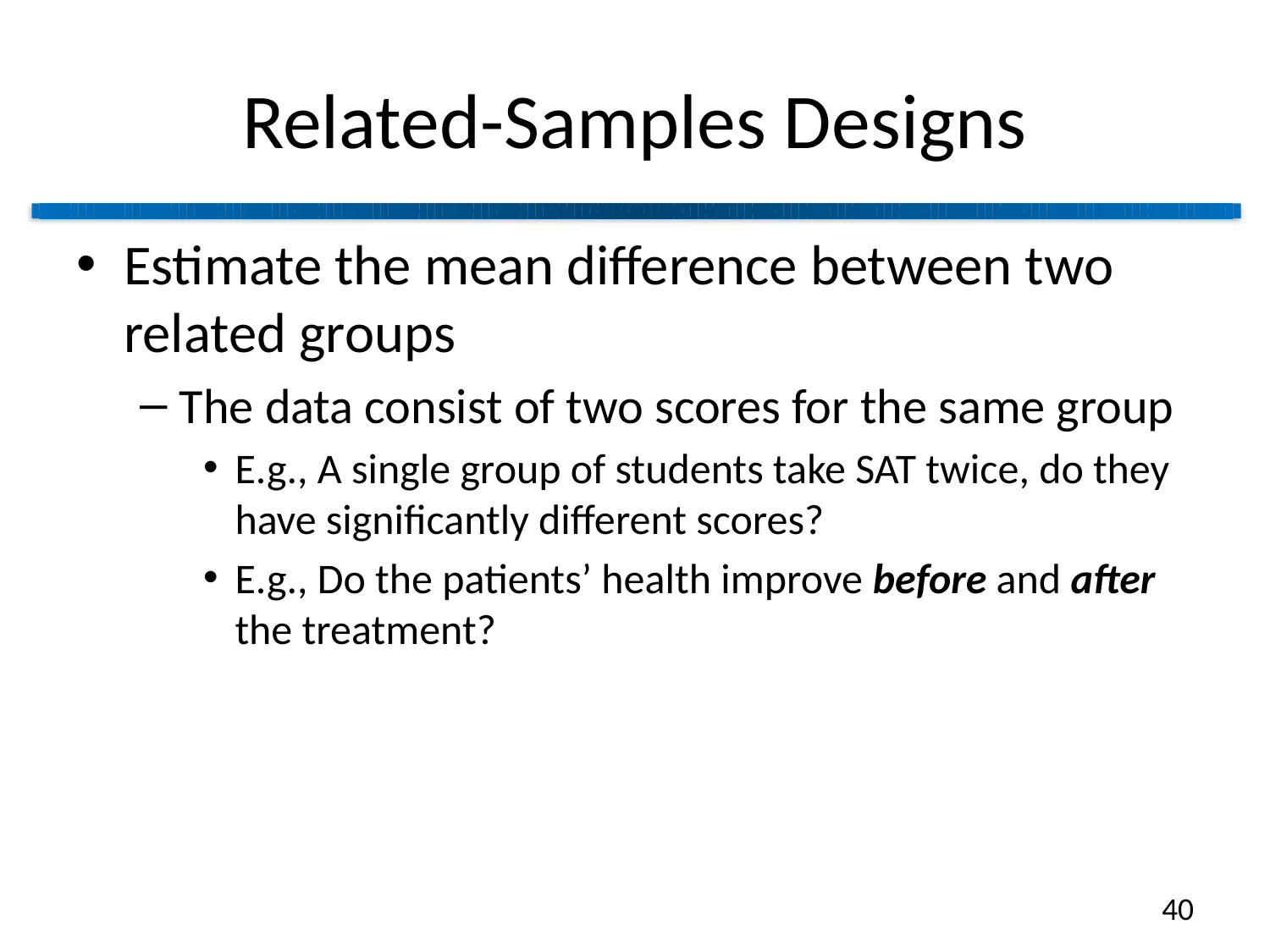

# Related-Samples Designs
Estimate the mean difference between two related groups
The data consist of two scores for the same group
E.g., A single group of students take SAT twice, do they have significantly different scores?
E.g., Do the patients’ health improve before and after the treatment?
40